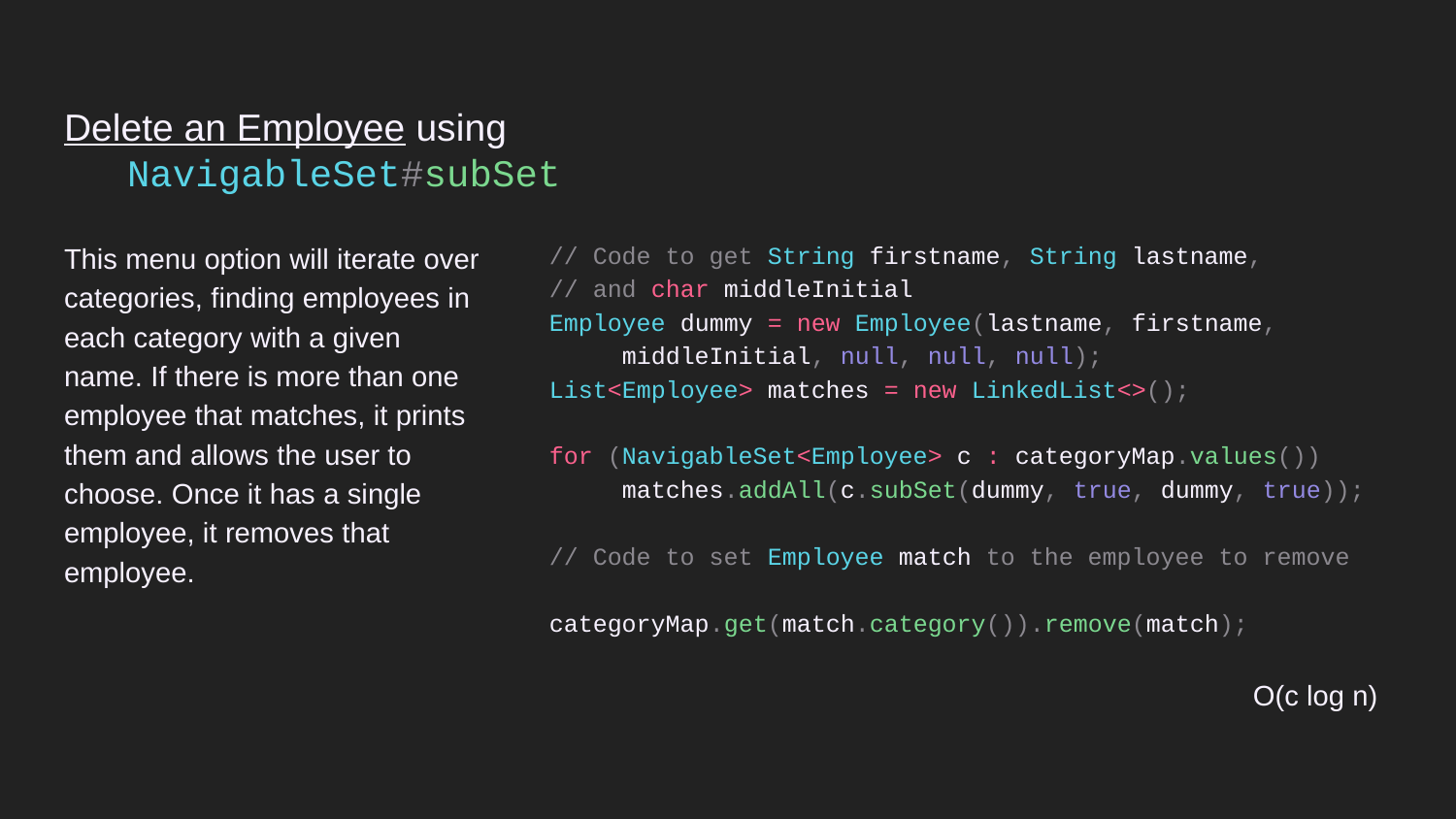

# Delete an Employee using NavigableSet#subSet
This menu option will iterate over categories, finding employees in each category with a given name. If there is more than one employee that matches, it prints them and allows the user to choose. Once it has a single employee, it removes that employee.
// Code to get String firstname, String lastname,
// and char middleInitial
Employee dummy = new Employee(lastname, firstname, middleInitial, null, null, null);
List<Employee> matches = new LinkedList<>();

for (NavigableSet<Employee> c : categoryMap.values())
matches.addAll(c.subSet(dummy, true, dummy, true));

// Code to set Employee match to the employee to remove

categoryMap.get(match.category()).remove(match);
O(c log n)